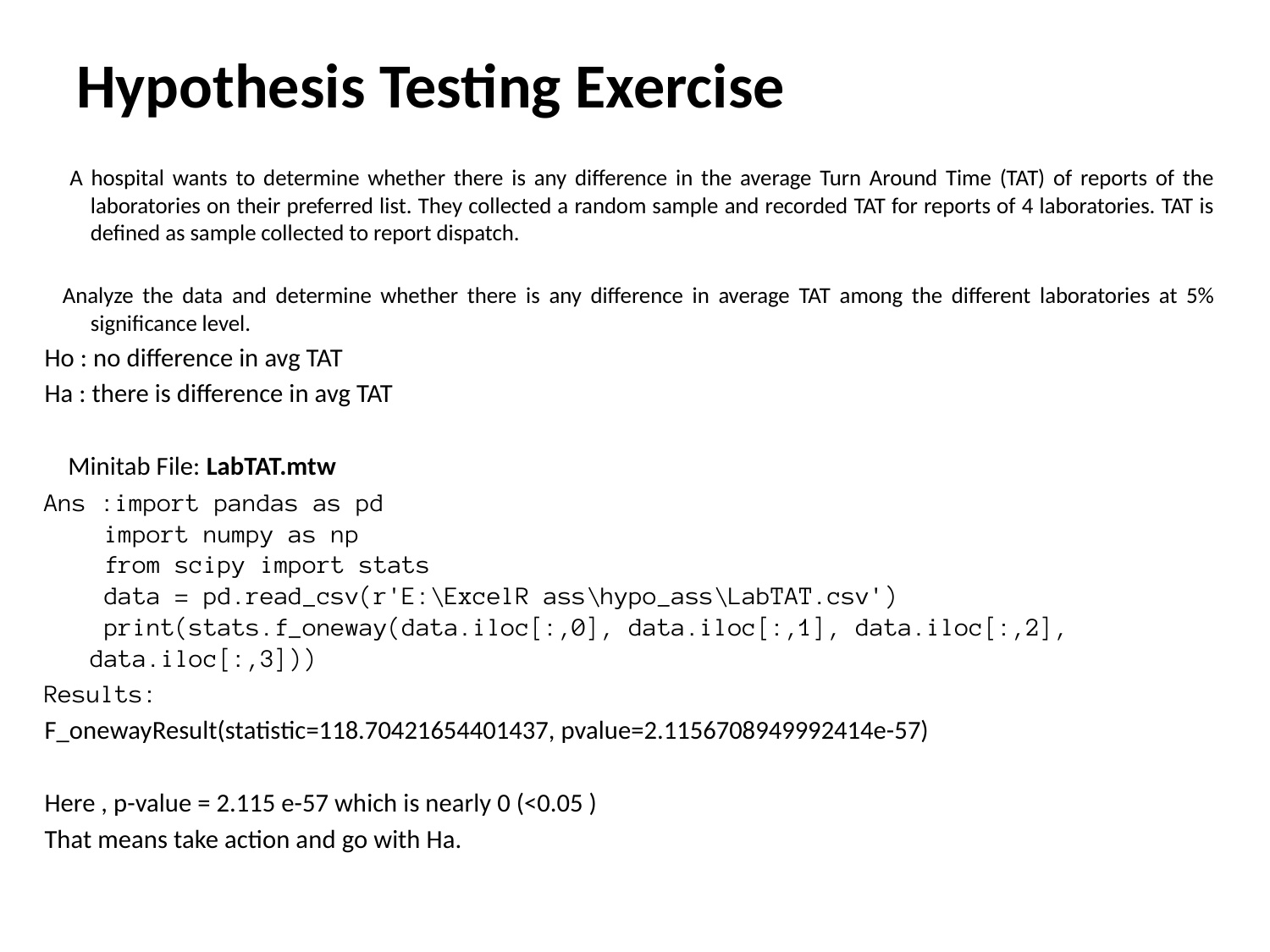

# Hypothesis Testing Exercise
   A hospital wants to determine whether there is any difference in the average Turn Around Time (TAT) of reports of the laboratories on their preferred list. They collected a random sample and recorded TAT for reports of 4 laboratories. TAT is defined as sample collected to report dispatch.

  Analyze the data and determine whether there is any difference in average TAT among the different laboratories at 5% significance level.
Ho : no difference in avg TAT
Ha : there is difference in avg TAT

    Minitab File: LabTAT.mtw
Ans :import pandas as pd
 import numpy as np
 from scipy import stats
 data = pd.read_csv(r'E:\ExcelR ass\hypo_ass\LabTAT.csv')
 print(stats.f_oneway(data.iloc[:,0], data.iloc[:,1], data.iloc[:,2], data.iloc[:,3]))
Results:
F_onewayResult(statistic=118.70421654401437, pvalue=2.1156708949992414e-57)

Here , p-value = 2.115 e-57 which is nearly 0 (<0.05 )
That means take action and go with Ha.